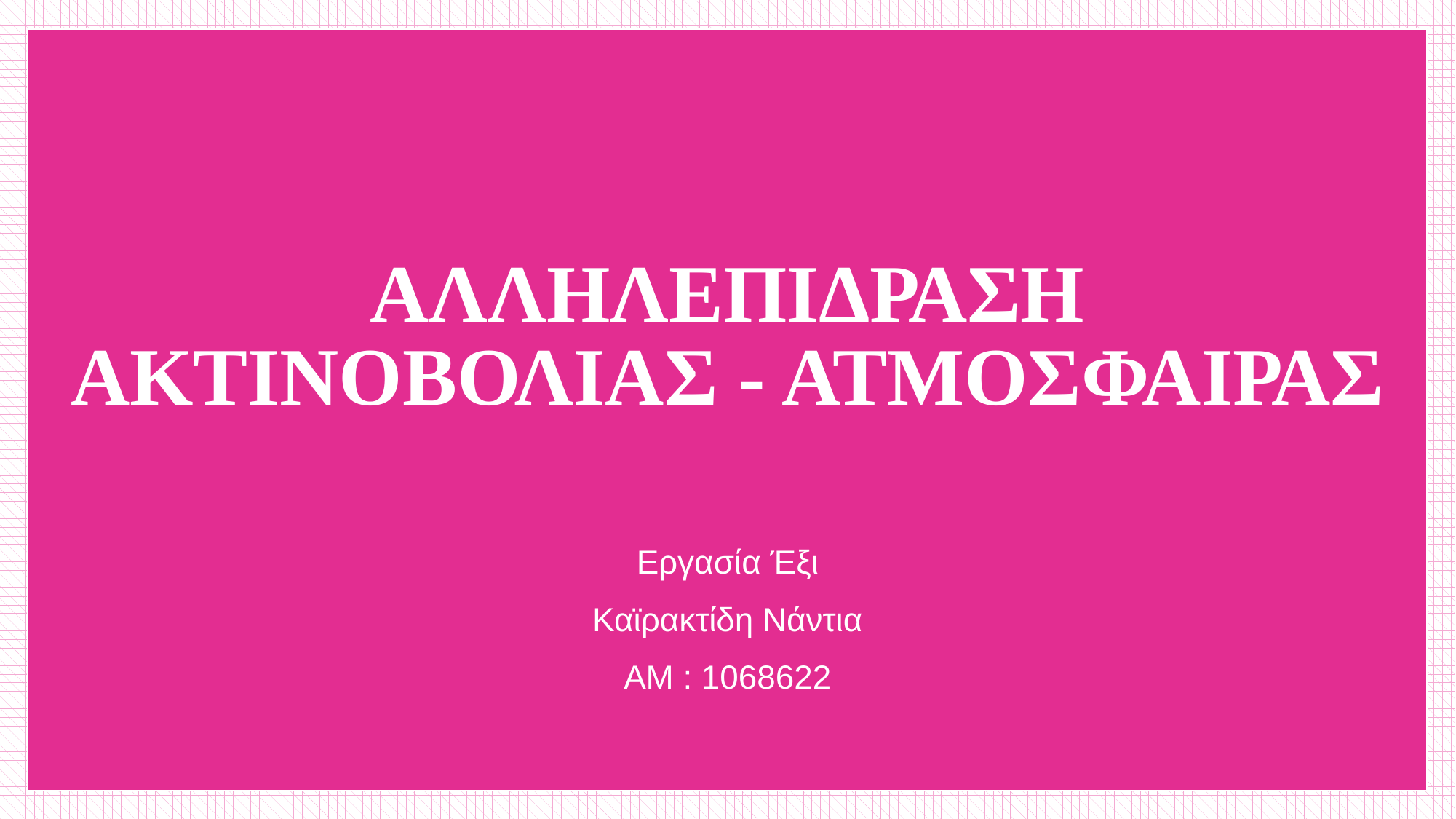

# Αλληλεπιδραση ακτινοβολιασ - ατμοσφαιρασ
Εργασία Έξι
Καϊρακτίδη Νάντια
ΑΜ : 1068622